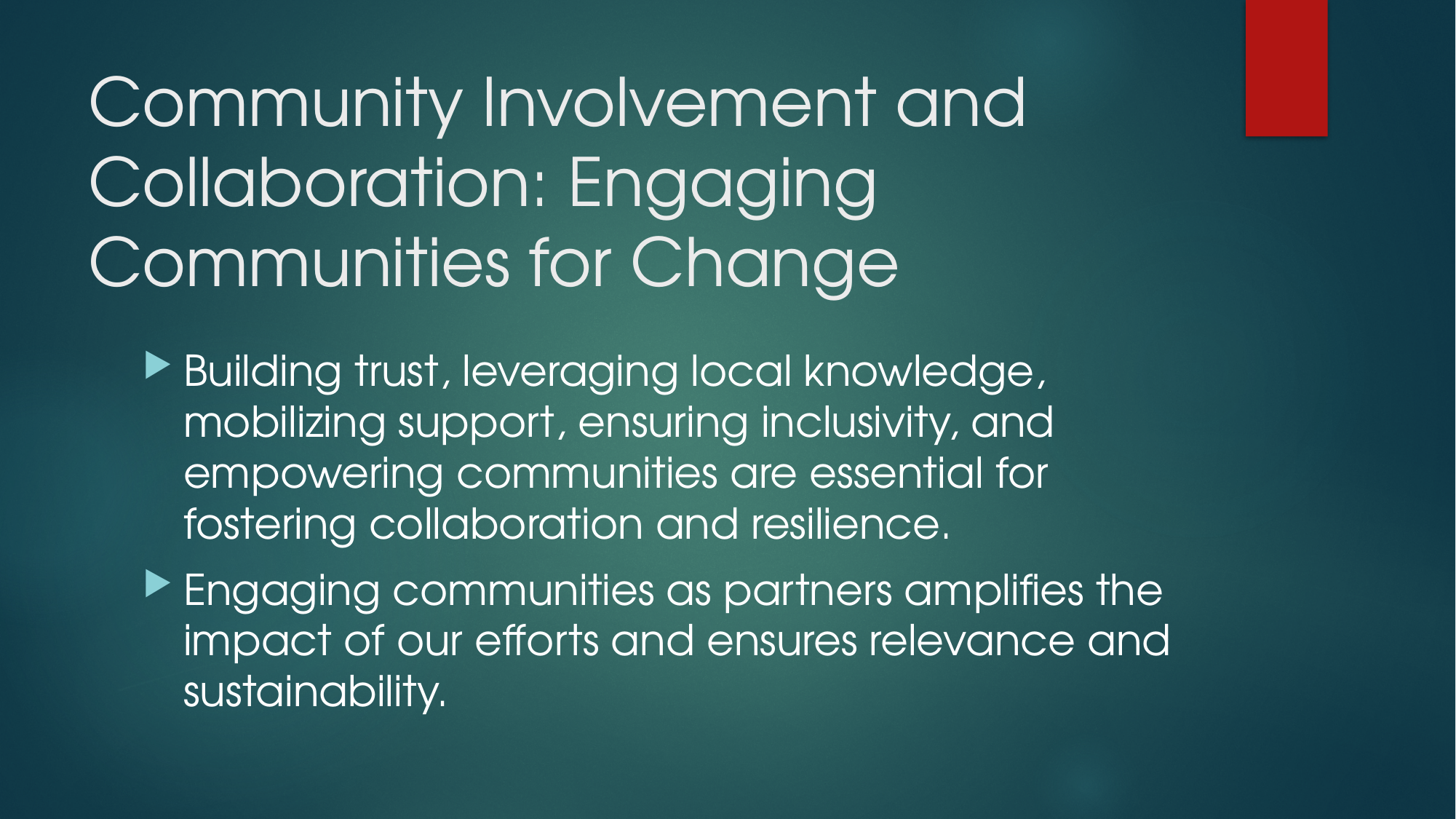

# Community Involvement and Collaboration: Engaging Communities for Change
Building trust, leveraging local knowledge, mobilizing support, ensuring inclusivity, and empowering communities are essential for fostering collaboration and resilience.
Engaging communities as partners amplifies the impact of our efforts and ensures relevance and sustainability.